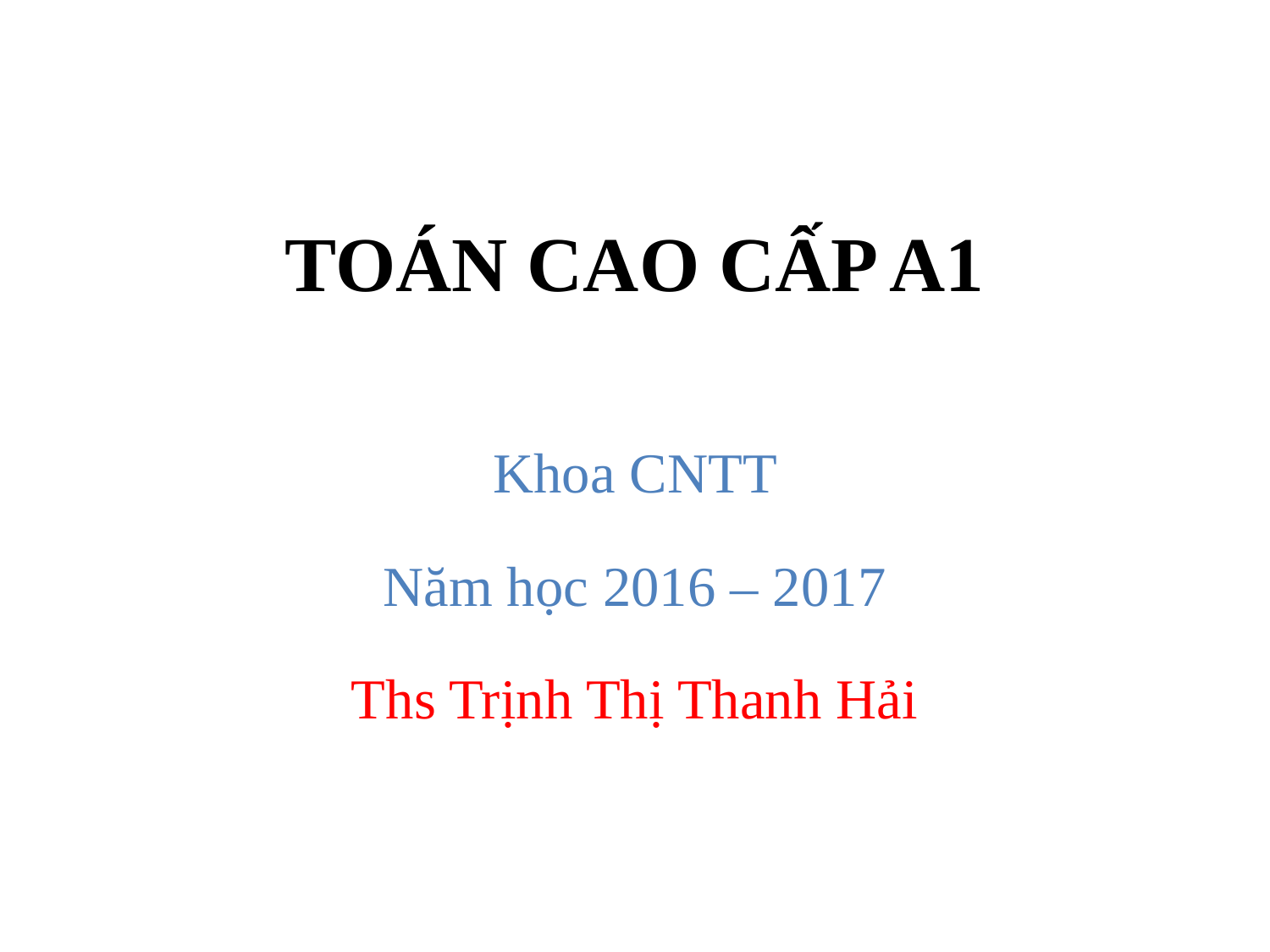

# TOÁN CAO CẤP A1
Khoa CNTT
Năm học 2016 – 2017
Ths Trịnh Thị Thanh Hải